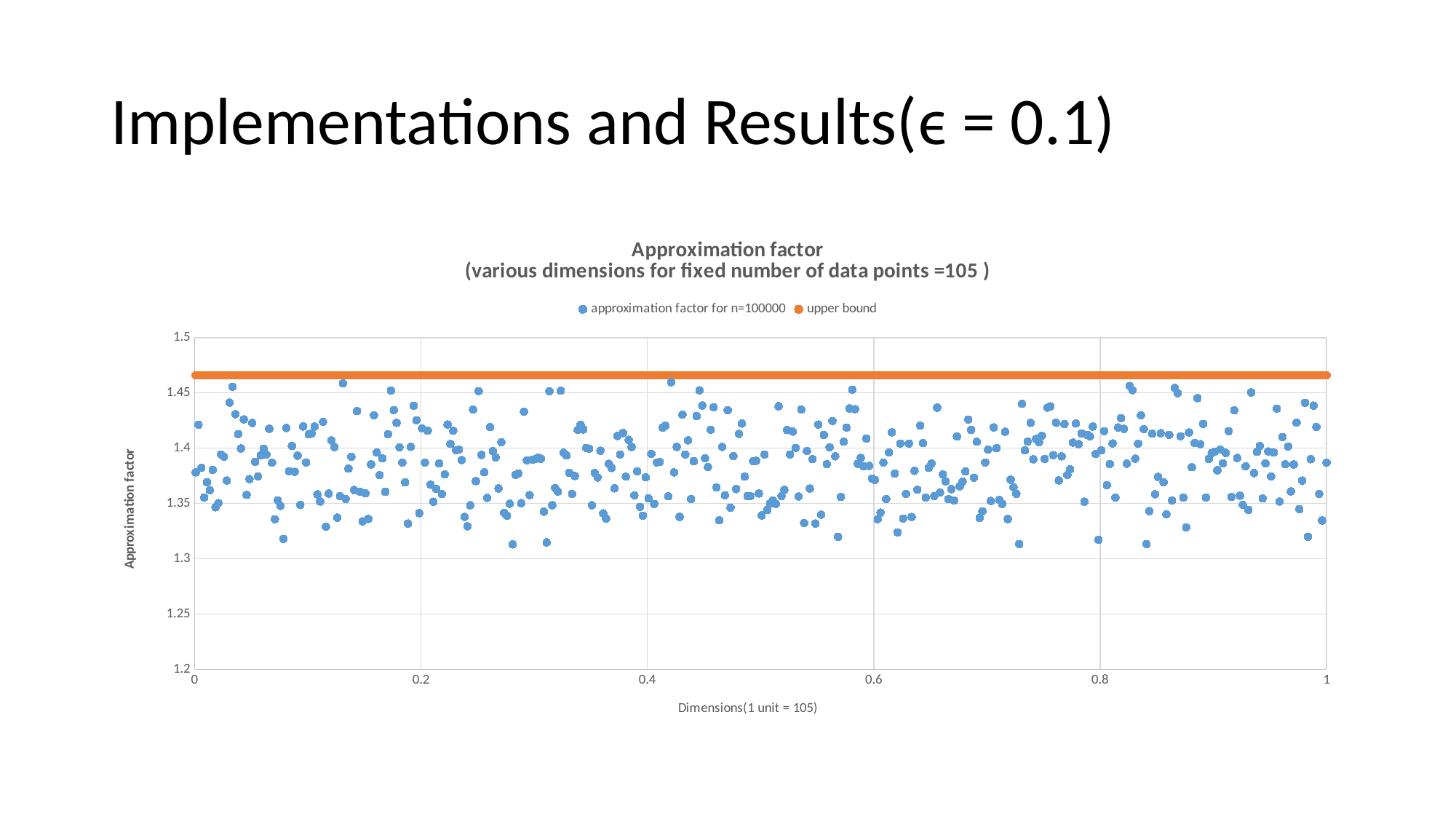

# Implementations and Results(ϵ = 0.1)

### Chart: Approximation factor
(various dimensions for fixed number of data points =105 )

| Category | approximation factor for n=100000 | upper bound |
|---|---|---|